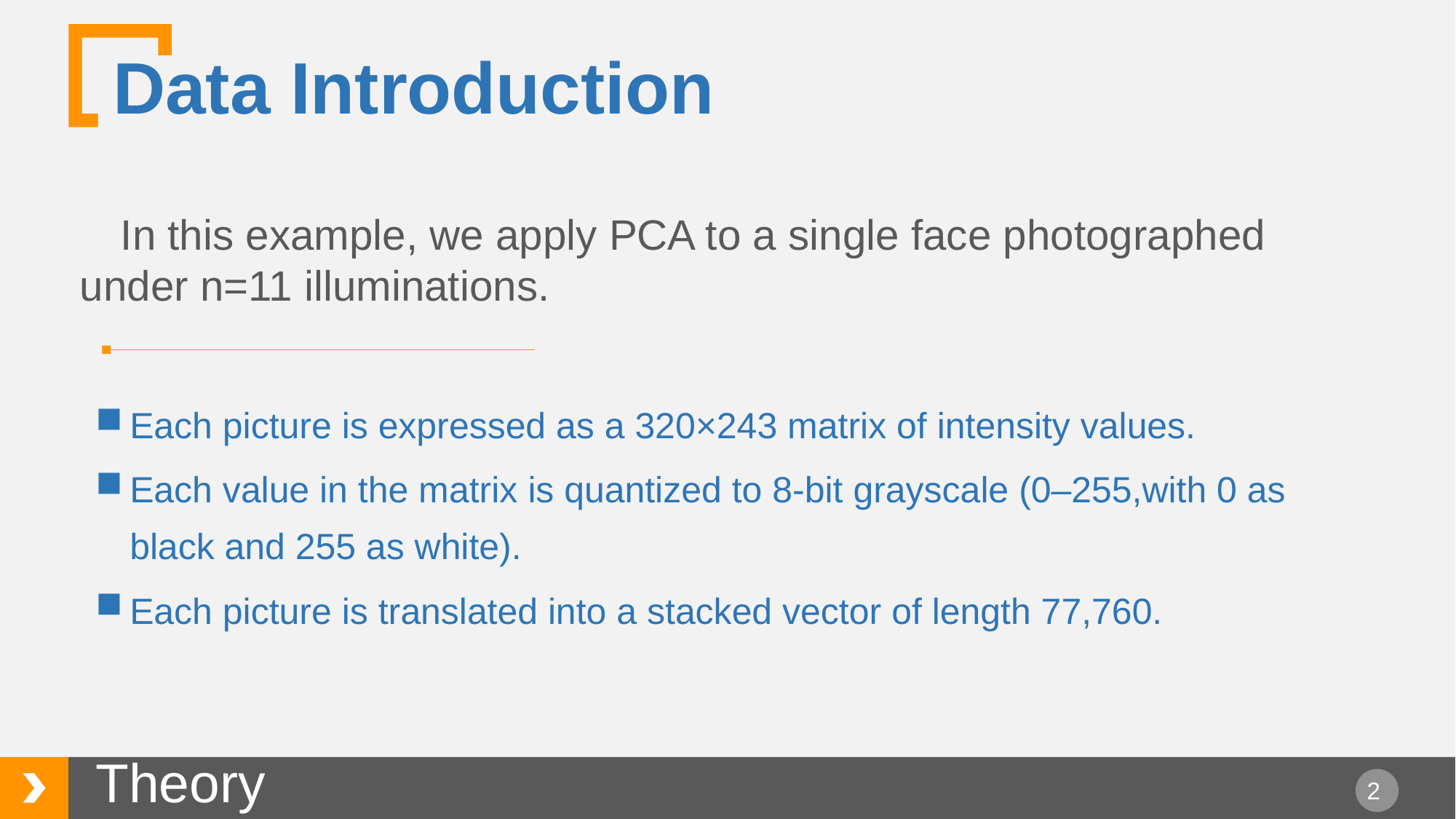

Data Introduction
    In this example, we apply PCA to a single face photographed under n=11 illuminations.

Each picture is expressed as a 320×243 matrix of intensity values.
Each value in the matrix is quantized to 8-bit grayscale (0–255,with 0 as black and 255 as white).
Each picture is translated into a stacked vector of length 77,760.
Theory